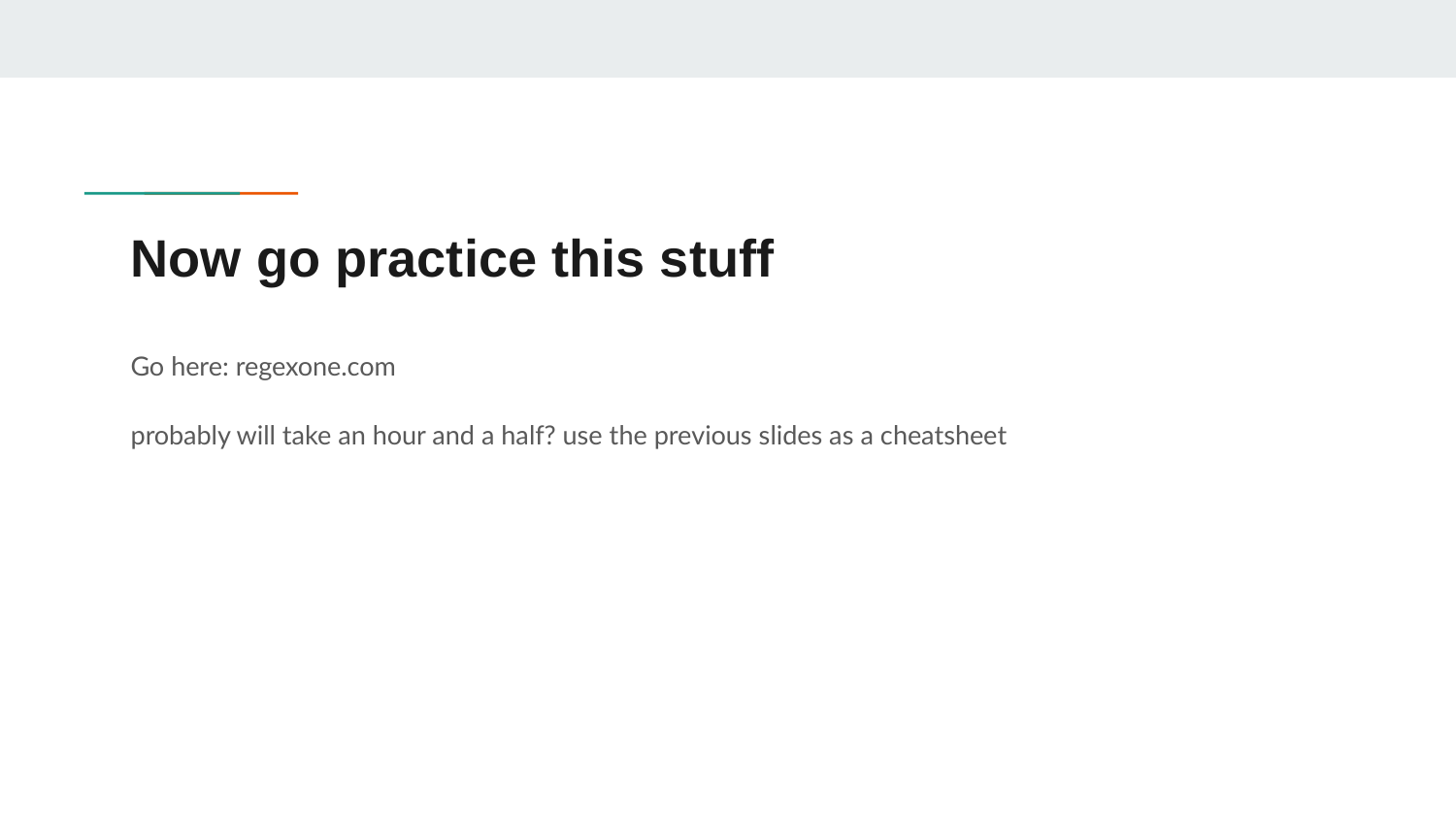

# Now go practice this stuff
Go here: regexone.com
probably will take an hour and a half? use the previous slides as a cheatsheet